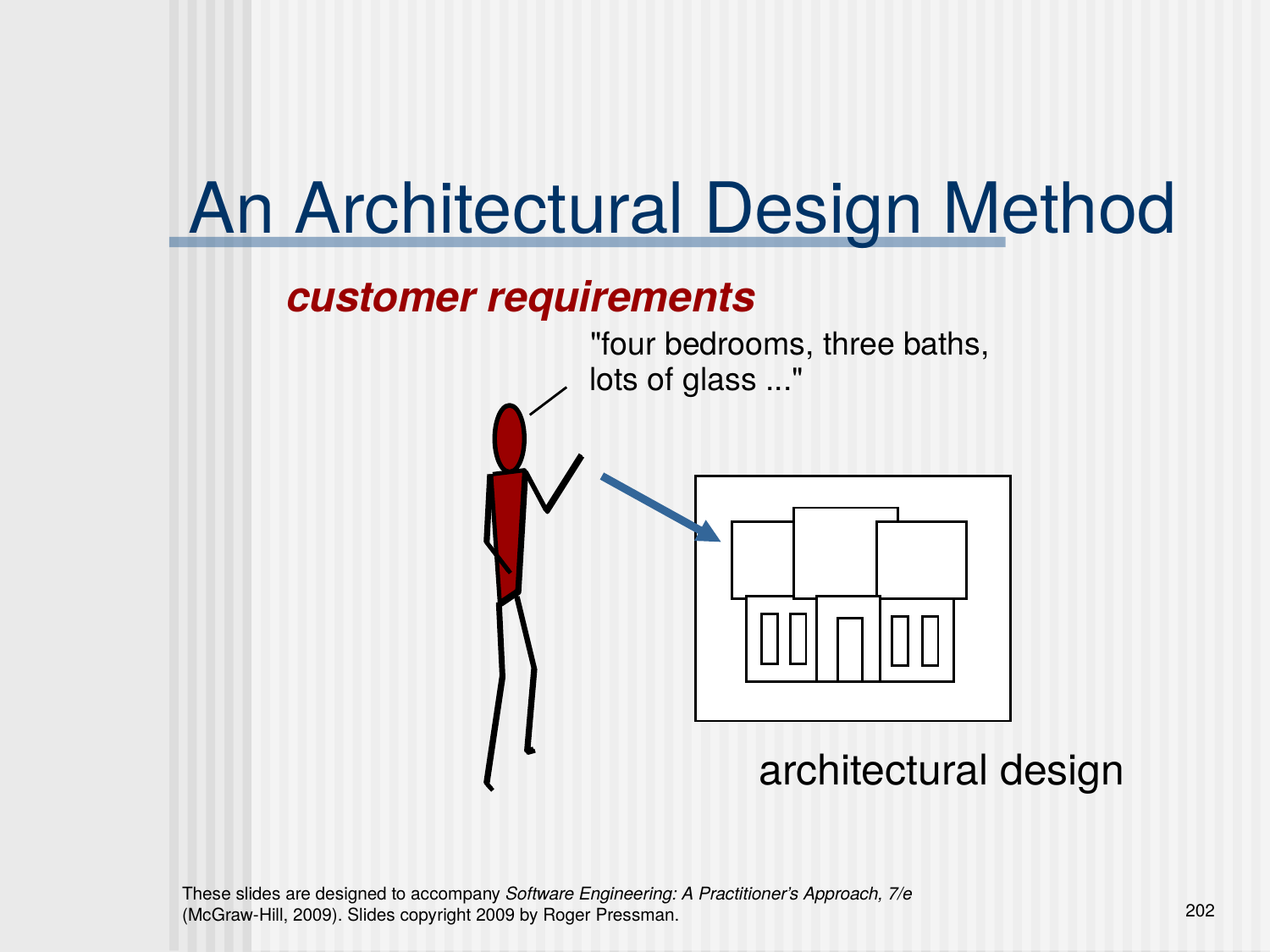

# An Architectural Design Method
customer requirements
"four bedrooms, three baths,
lots of glass ..."

architectural design
These slides are designed to accompany Software Engineering: A Practitioner’s Approach, 7/e (McGraw-Hill, 2009). Slides copyright 2009 by Roger Pressman.
202